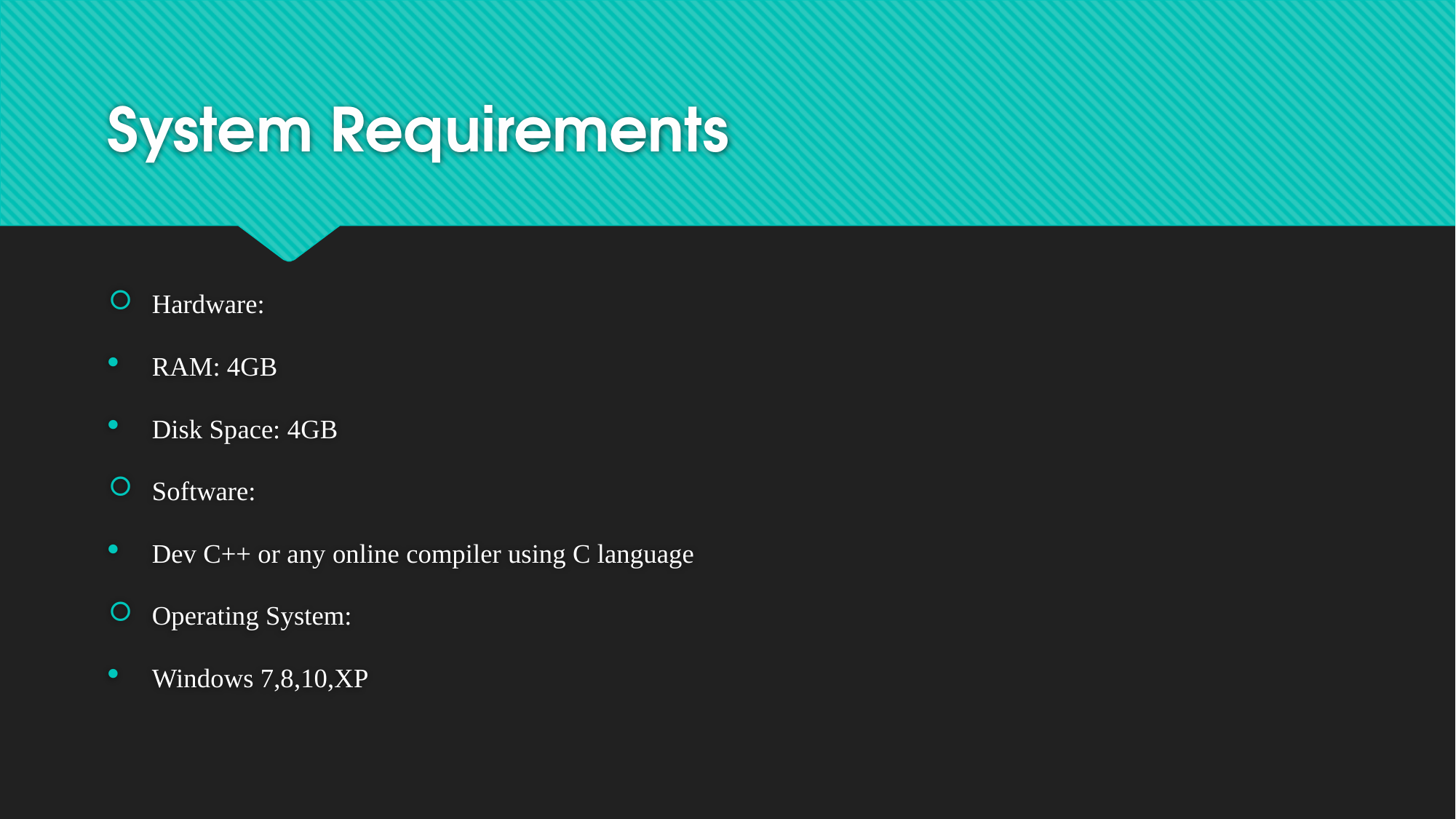

# System Requirements
Hardware:
RAM: 4GB
Disk Space: 4GB
Software:
Dev C++ or any online compiler using C language
Operating System:
Windows 7,8,10,XP